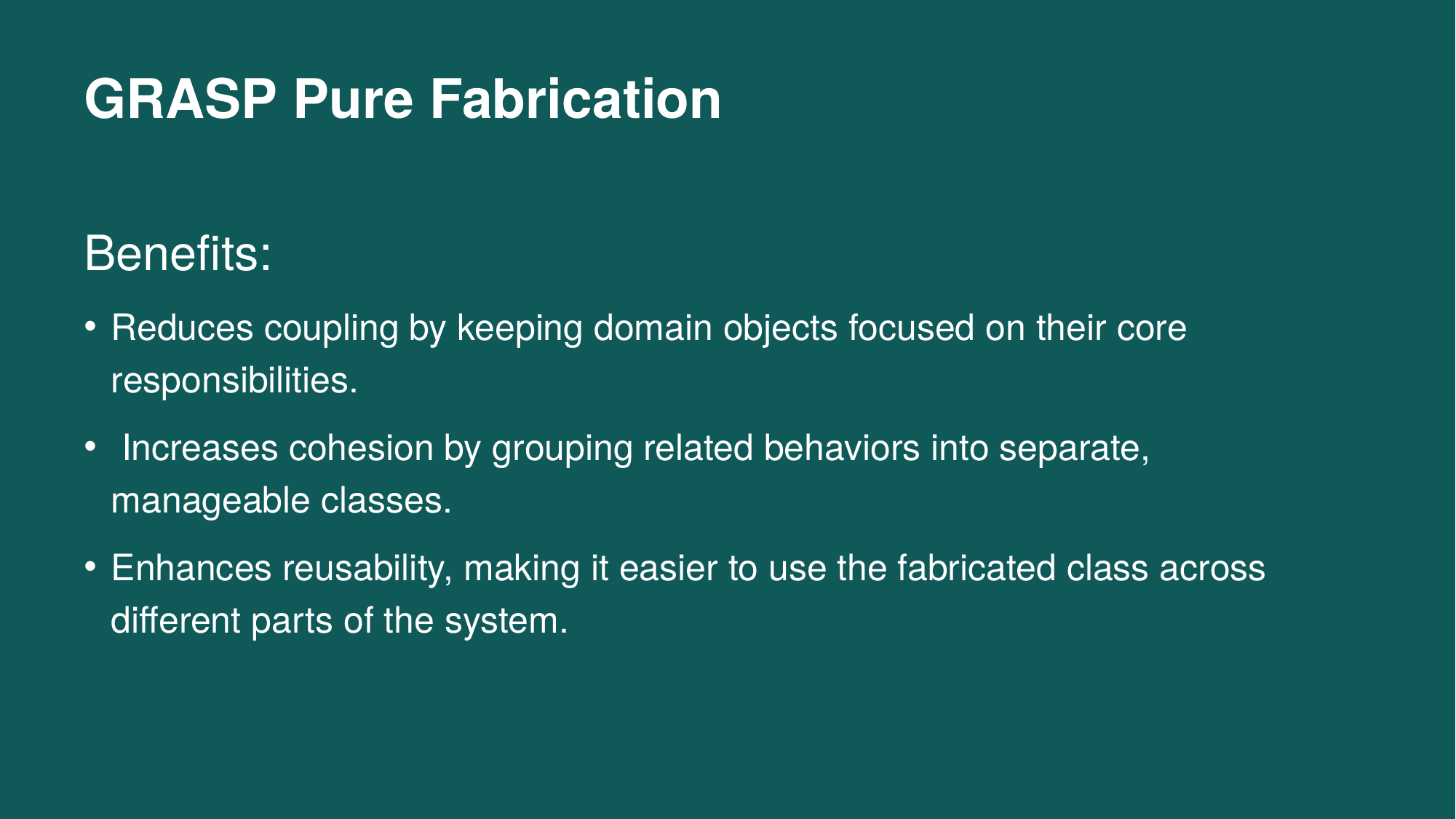

# GRASP Pure Fabrication
Benefits:
Reduces coupling by keeping domain objects focused on their core responsibilities.
 Increases cohesion by grouping related behaviors into separate, manageable classes.
Enhances reusability, making it easier to use the fabricated class across different parts of the system.